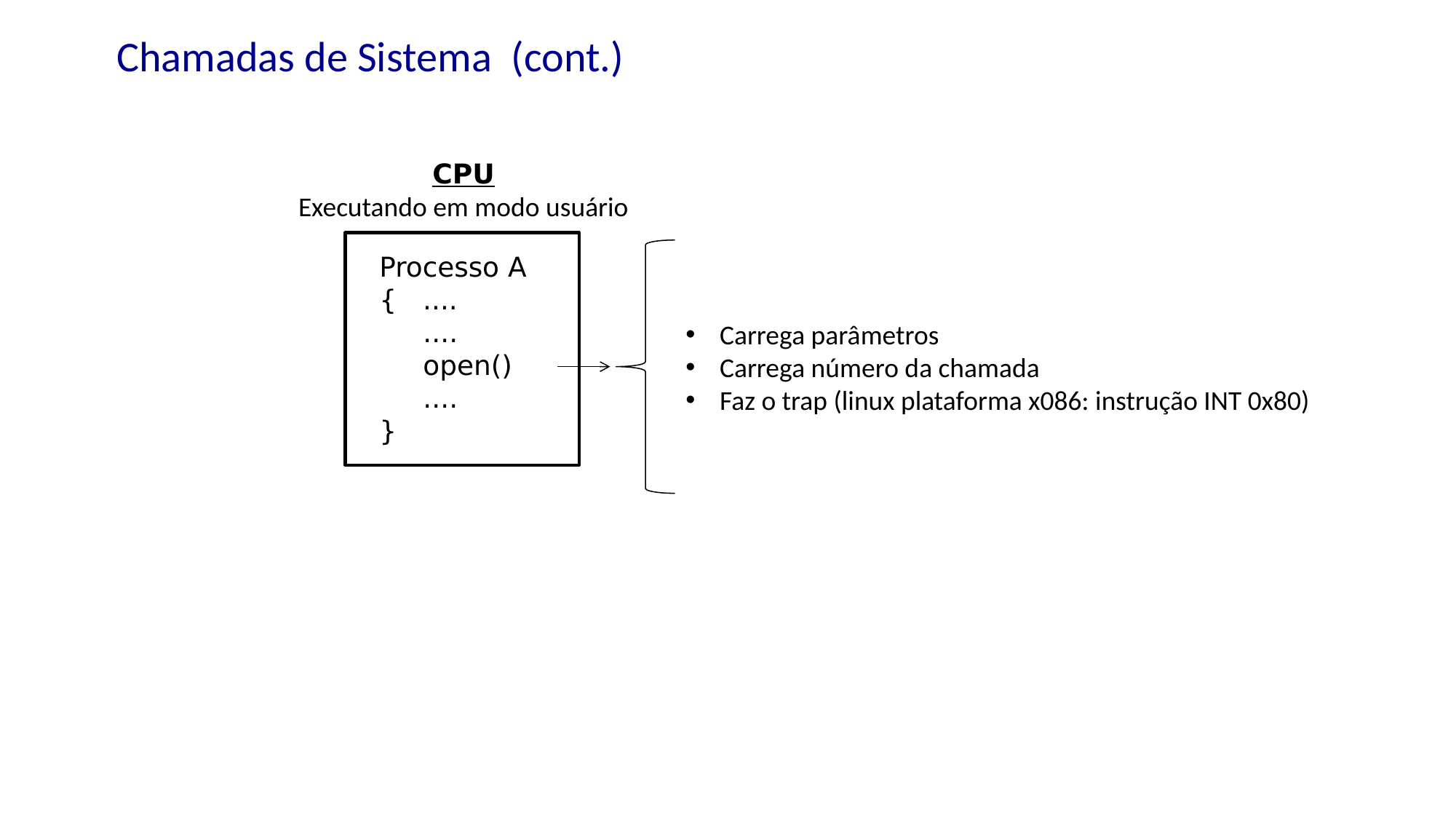

# Chamadas de Sistema  (cont.)
CPU
Executando em modo usuário

Processo A
{   ....
     ....
     open()
     ....
}
Carrega parâmetros
Carrega número da chamada
Faz o trap (linux plataforma x086: instrução INT 0x80)